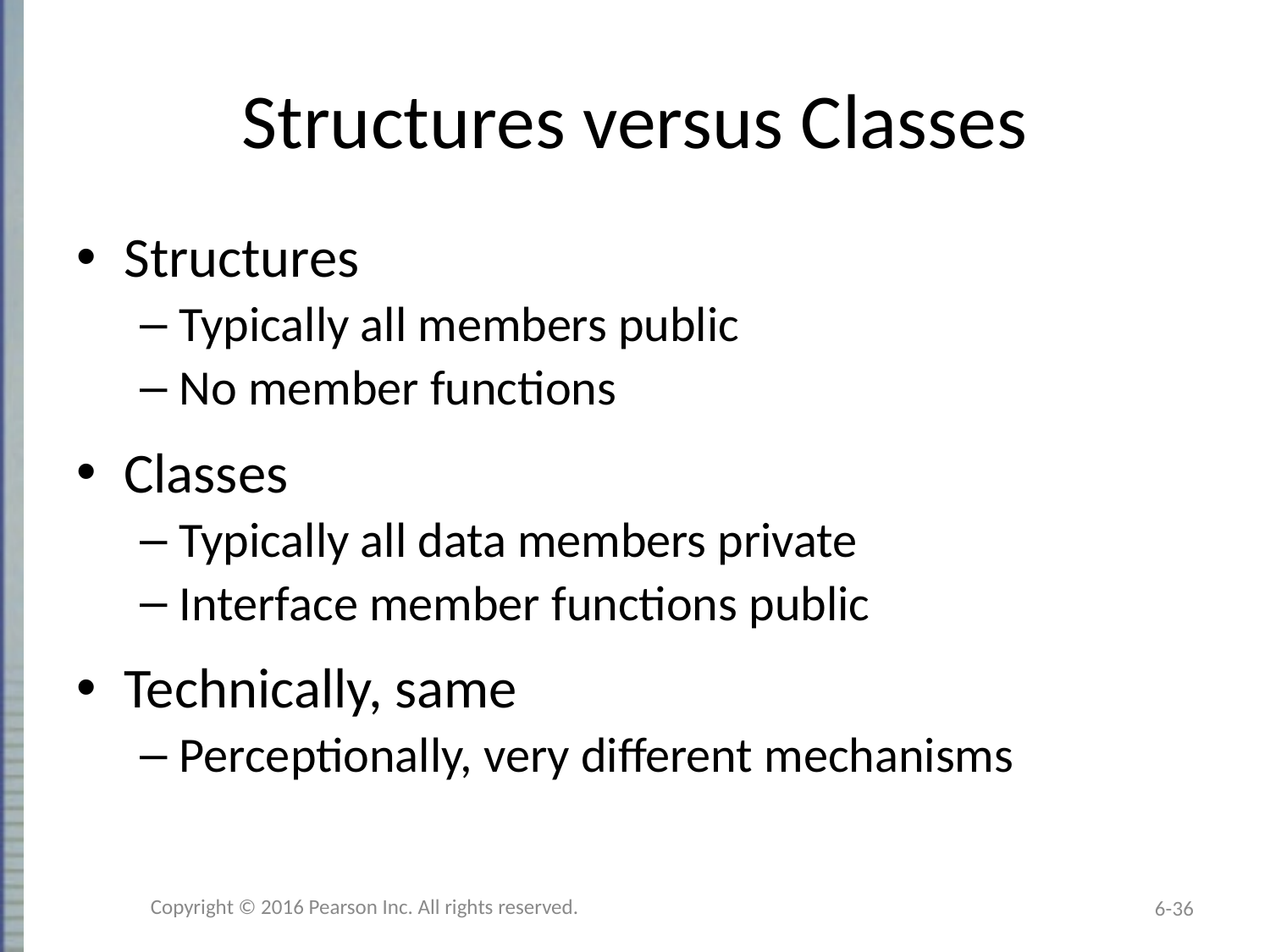

# Structures versus Classes
Structures
Typically all members public
No member functions
Classes
Typically all data members private
Interface member functions public
Technically, same
Perceptionally, very different mechanisms
Copyright © 2016 Pearson Inc. All rights reserved.
6-36